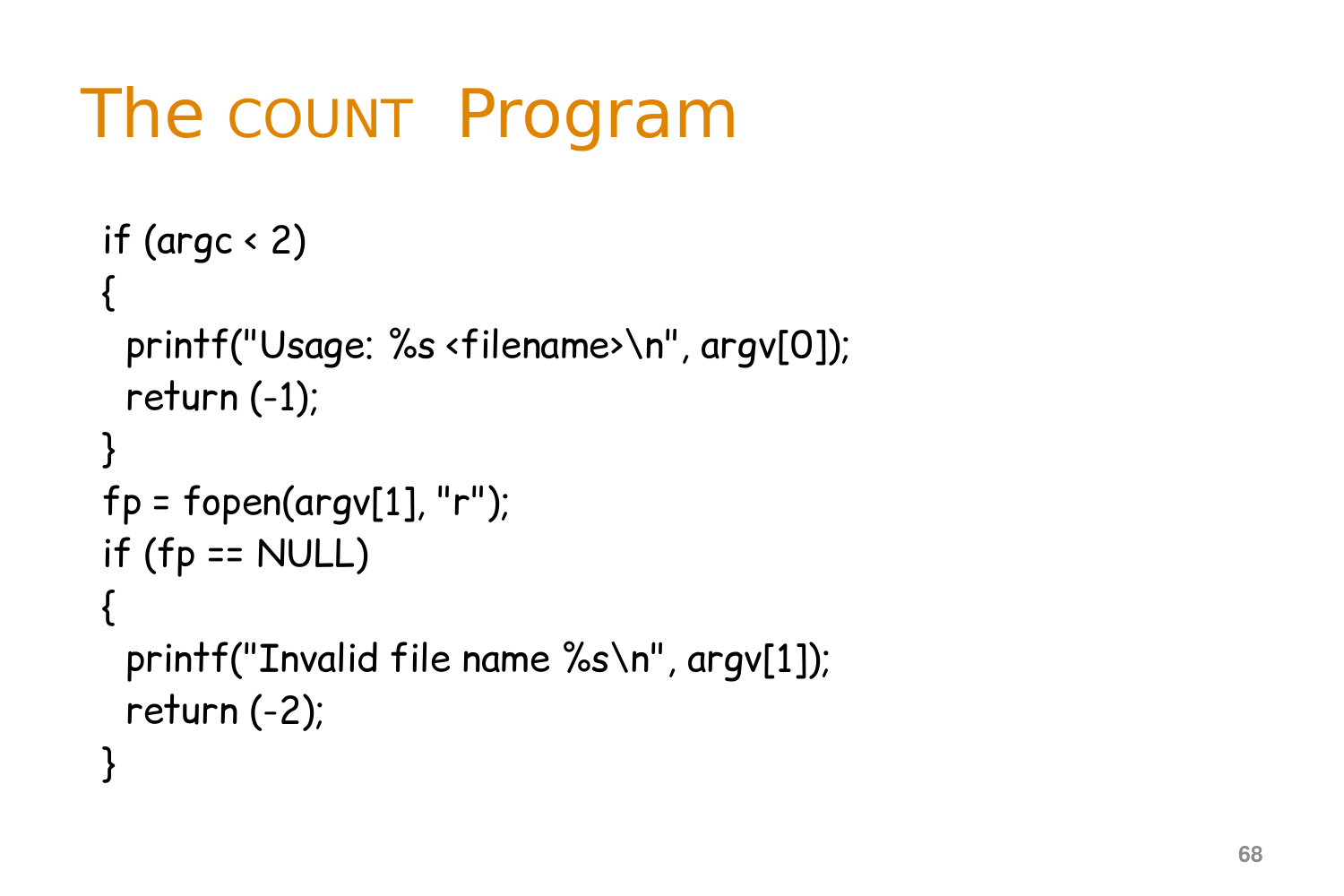

# The COUNT  Program
  if (argc < 2)
  {
    printf("Usage: %s <filename>\n", argv[0]);
    return (-1);
  }
  fp = fopen(argv[1], "r");
  if (fp == NULL)
  {
    printf("Invalid file name %s\n", argv[1]);
    return (-2);
  }

68